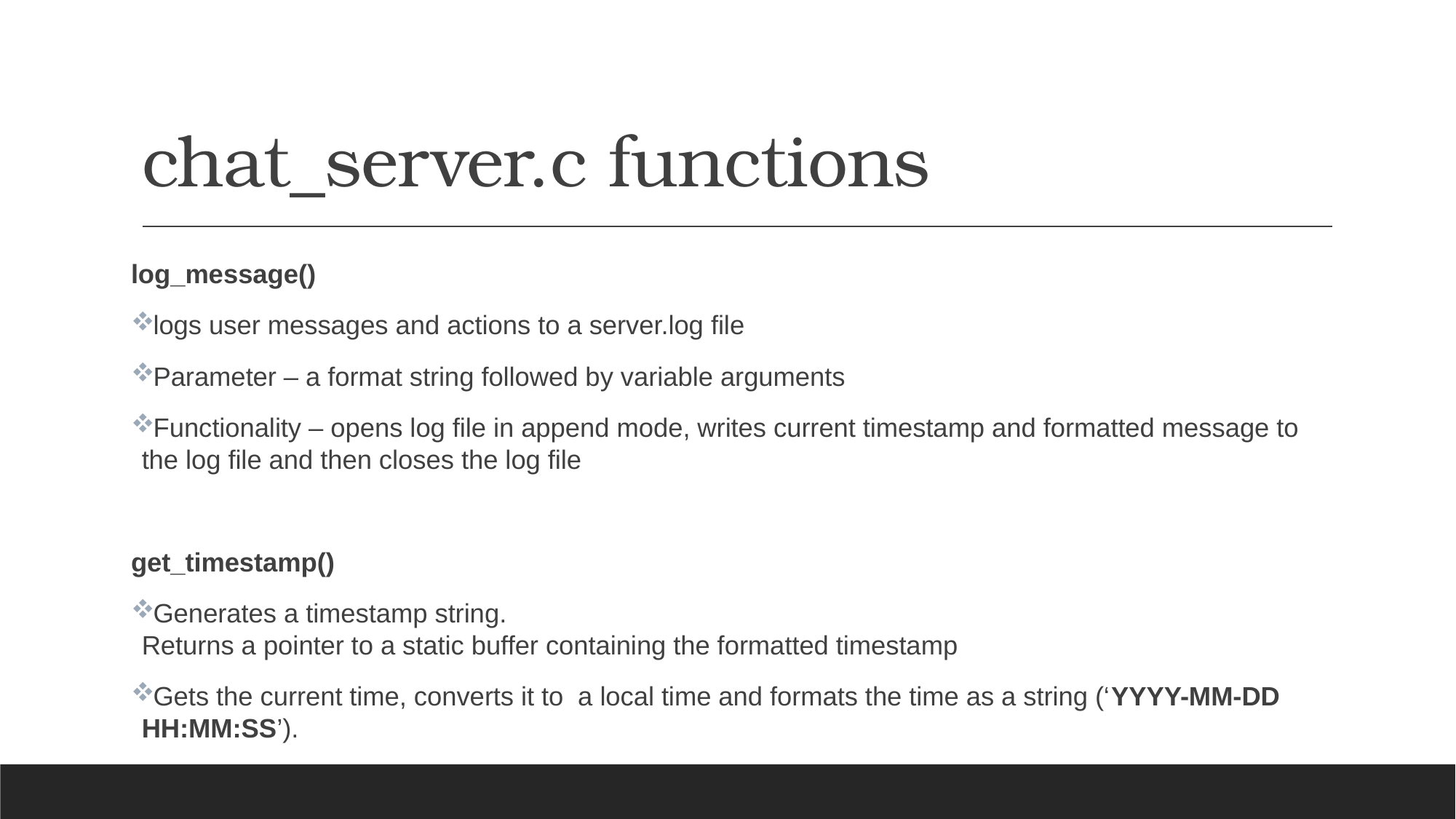

# chat_server.c functions
log_message()
logs user messages and actions to a server.log file
Parameter – a format string followed by variable arguments
Functionality – opens log file in append mode, writes current timestamp and formatted message to  the log file and then closes the log file

get_timestamp()
Generates a timestamp string.
Returns a pointer to a static buffer containing the formatted timestamp
Gets the current time, converts it to  a local time and formats the time as a string (‘YYYY-MM-DD HH:MM:SS’).